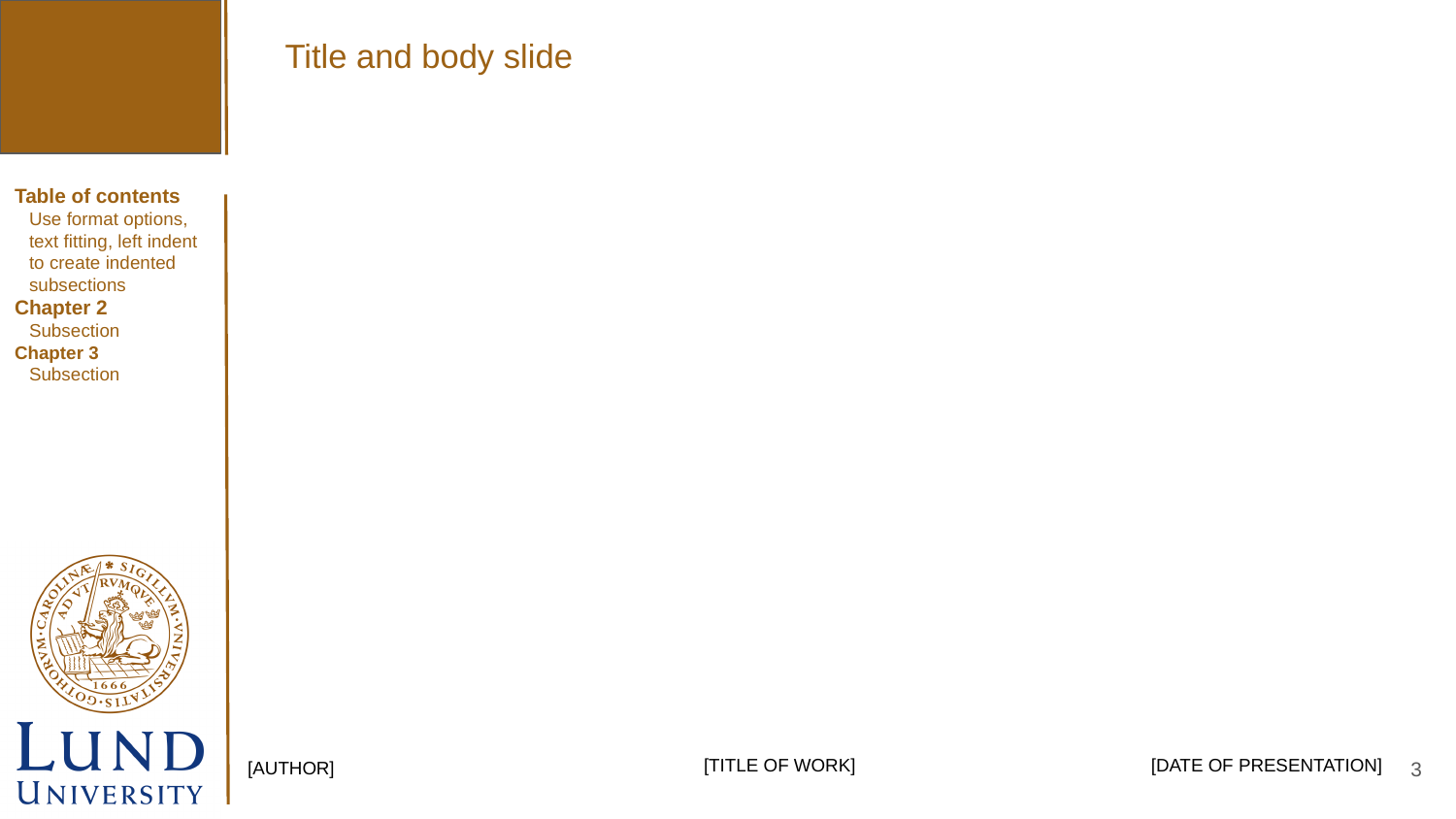

# Title and body slide

Table of contents
Use format options, text fitting, left indent to create indented subsections
Chapter 2
Subsection
Chapter 3
Subsection
3